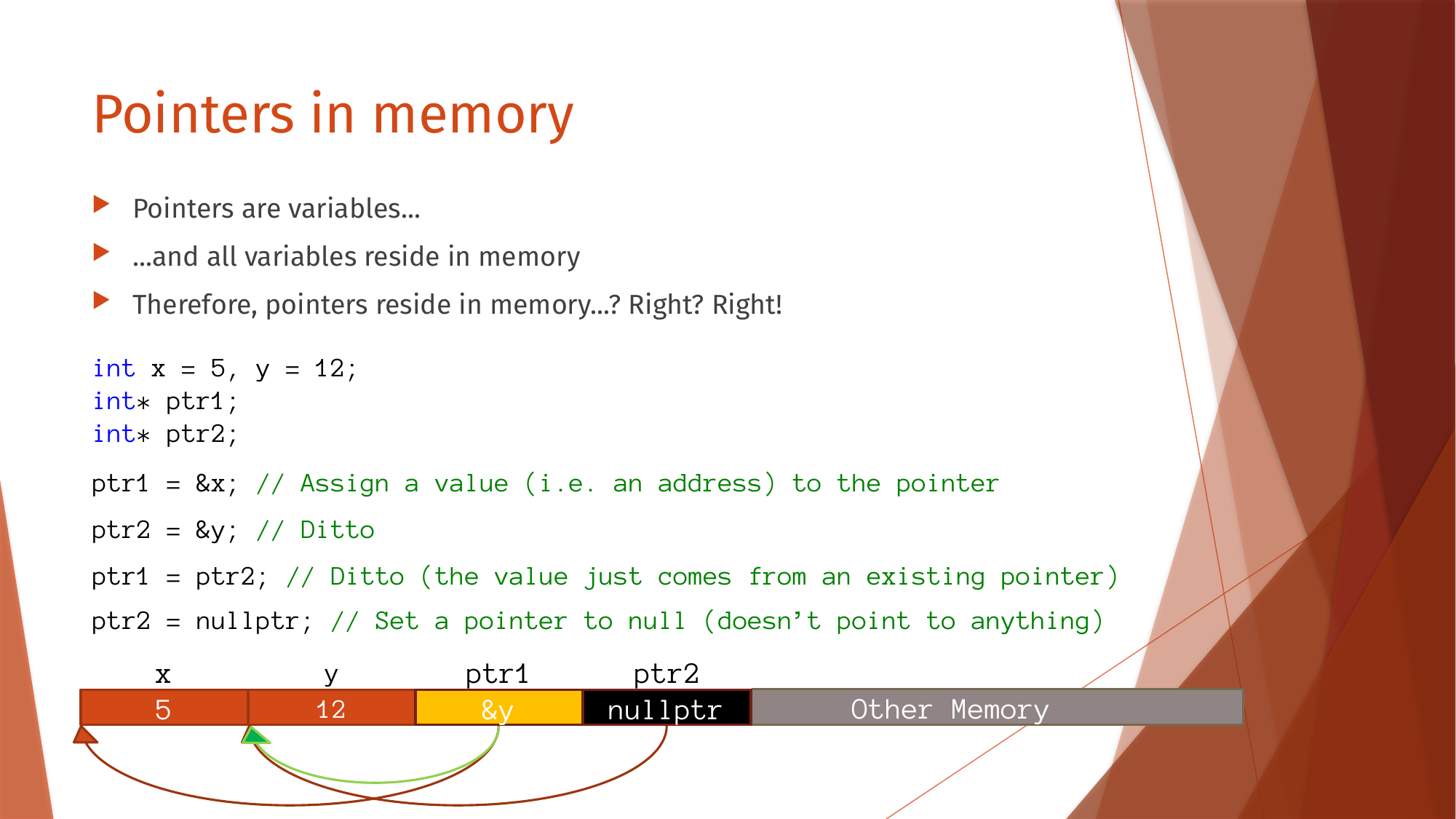

# Pointers in memory
Pointers are variables...
...and all variables reside in memory
Therefore, pointers reside in memory...? Right? Right!
int x = 5, y = 12;
int* ptr1;
int* ptr2;
ptr1 = &x; // Assign a value (i.e. an address) to the pointer
ptr2 = &y; // Ditto
ptr1 = ptr2; // Ditto (the value just comes from an existing pointer)
ptr2 = nullptr; // Set a pointer to null (doesn’t point to anything)
x
y
ptr1
ptr2
Other Memory
5
12
&x
??????
&y
nullptr
??????
&y